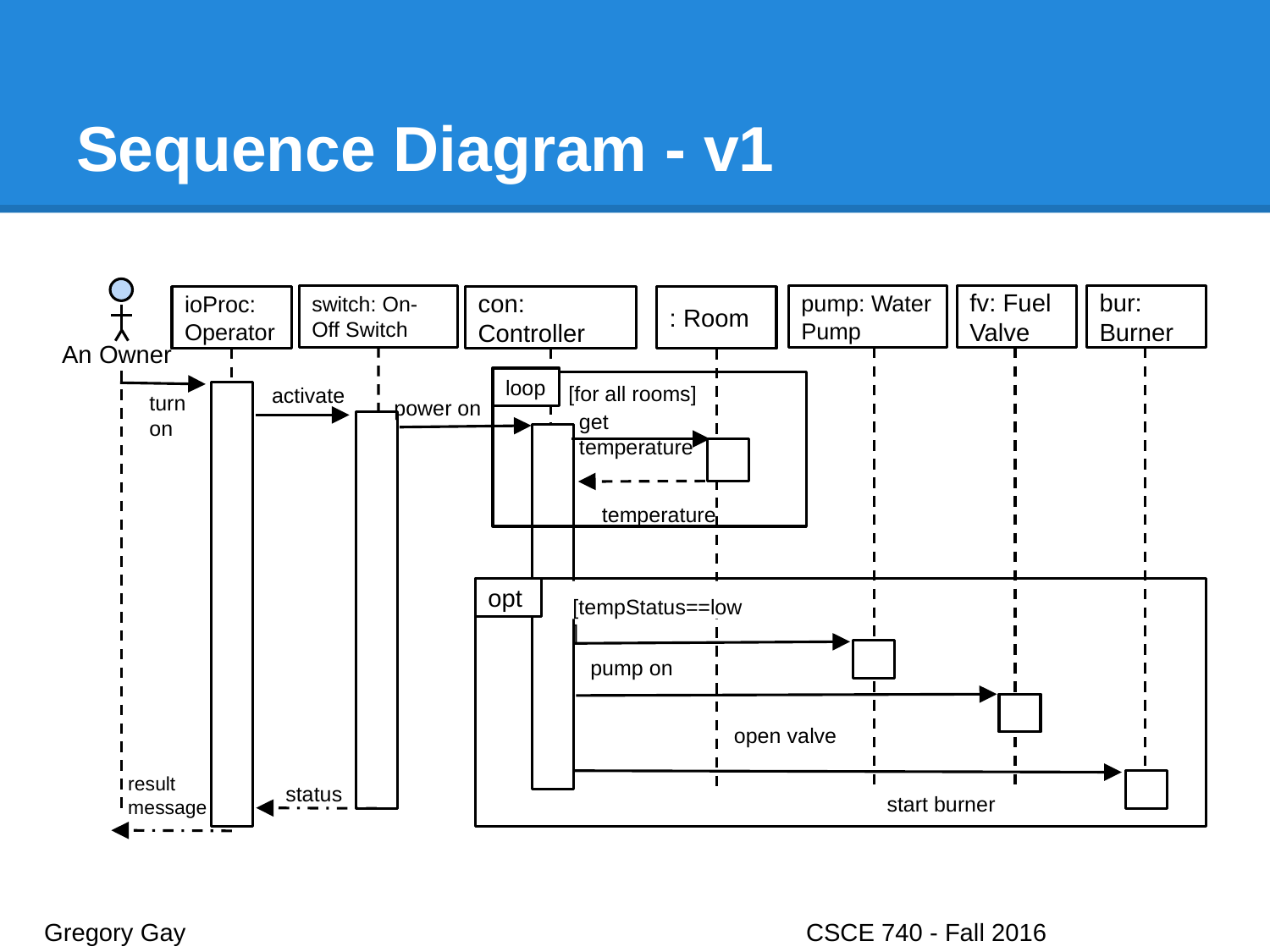

# Sequence Diagram - v1

switch: On-Off Switch
pump: Water Pump
fv: Fuel Valve
bur: Burner
: Room
ioProc: Operator
con: Controller
An Owner
loop
[for all rooms]

activate
turnon

power on
get temperature

temperature
opt

[tempStatus==low]

pump on

open valve
result message

status
start burner
Gregory Gay					CSCE 740 - Fall 2016								17